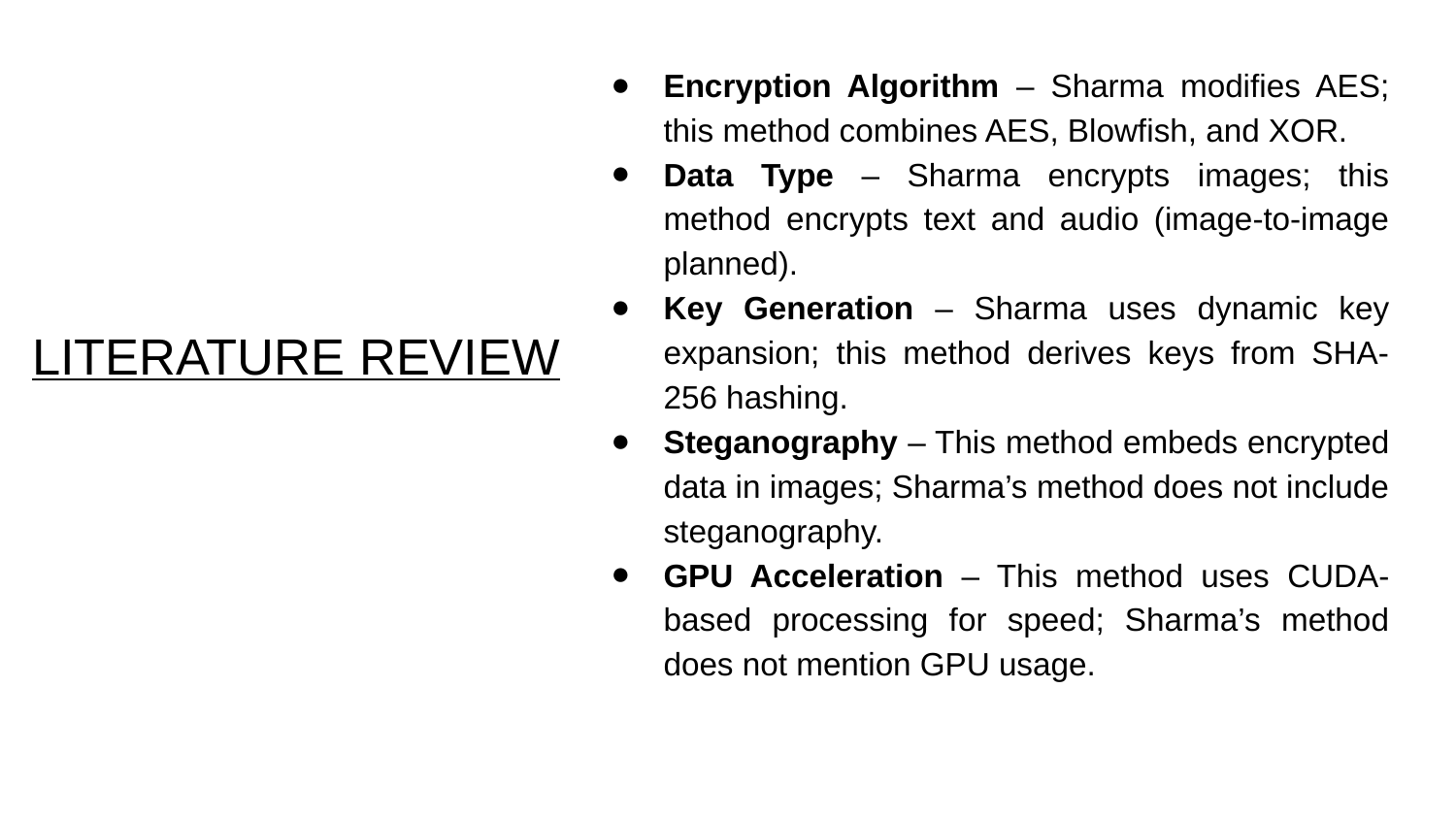

Encryption Algorithm – Sharma modifies AES; this method combines AES, Blowfish, and XOR.
Data Type – Sharma encrypts images; this method encrypts text and audio (image-to-image planned).
Key Generation – Sharma uses dynamic key expansion; this method derives keys from SHA-256 hashing.
Steganography – This method embeds encrypted data in images; Sharma’s method does not include steganography.
GPU Acceleration – This method uses CUDA-based processing for speed; Sharma’s method does not mention GPU usage.

# LITERATURE REVIEW